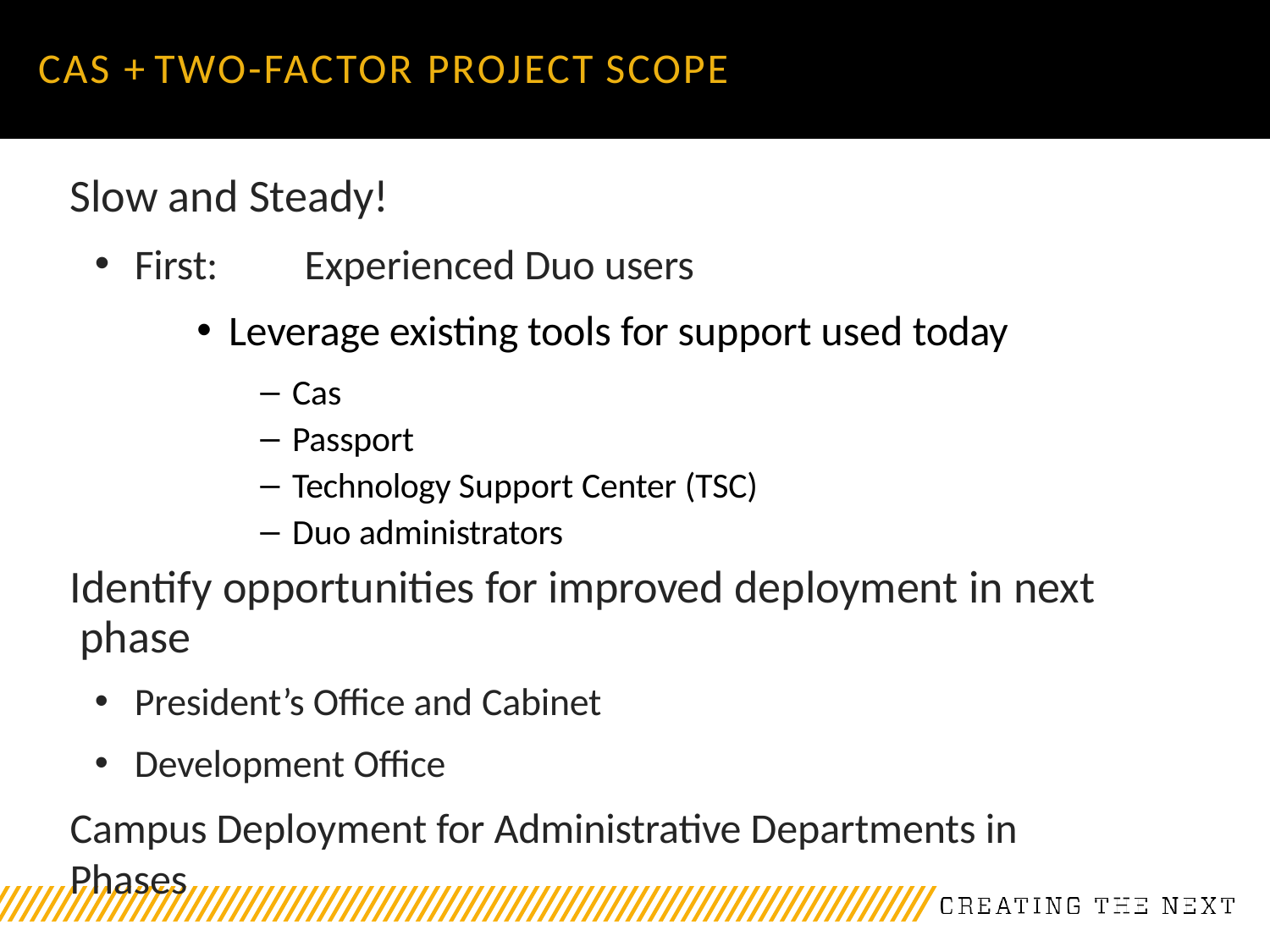

CAS + TWO-FACTOR PROJECT SCOPE
# Slow and Steady!
First:	Experienced Duo users
Leverage existing tools for support used today
Cas
Passport
Technology Support Center (TSC)
Duo administrators
Identify opportunities for improved deployment in next  phase
President’s Office and Cabinet
Development Office
Campus Deployment for Administrative Departments in Phases